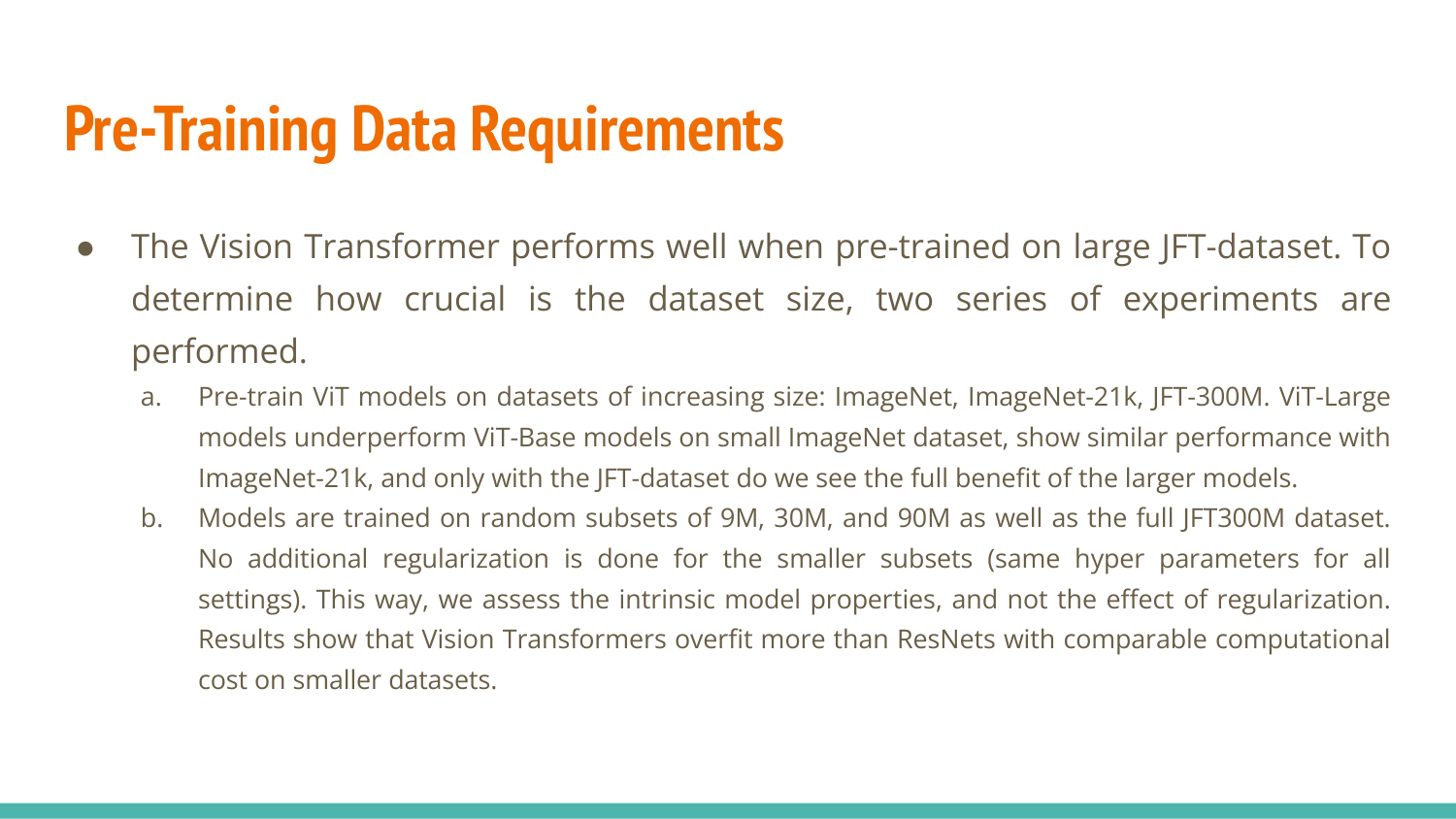

# Pre-Training Data Requirements
The Vision Transformer performs well when pre-trained on large JFT-dataset. To determine how crucial is the dataset size, two series of experiments are performed.
Pre-train ViT models on datasets of increasing size: ImageNet, ImageNet-21k, JFT-300M. ViT-Large models underperform ViT-Base models on small ImageNet dataset, show similar performance with ImageNet-21k, and only with the JFT-dataset do we see the full benefit of the larger models.
Models are trained on random subsets of 9M, 30M, and 90M as well as the full JFT300M dataset. No additional regularization is done for the smaller subsets (same hyper parameters for all settings). This way, we assess the intrinsic model properties, and not the effect of regularization. Results show that Vision Transformers overfit more than ResNets with comparable computational cost on smaller datasets.